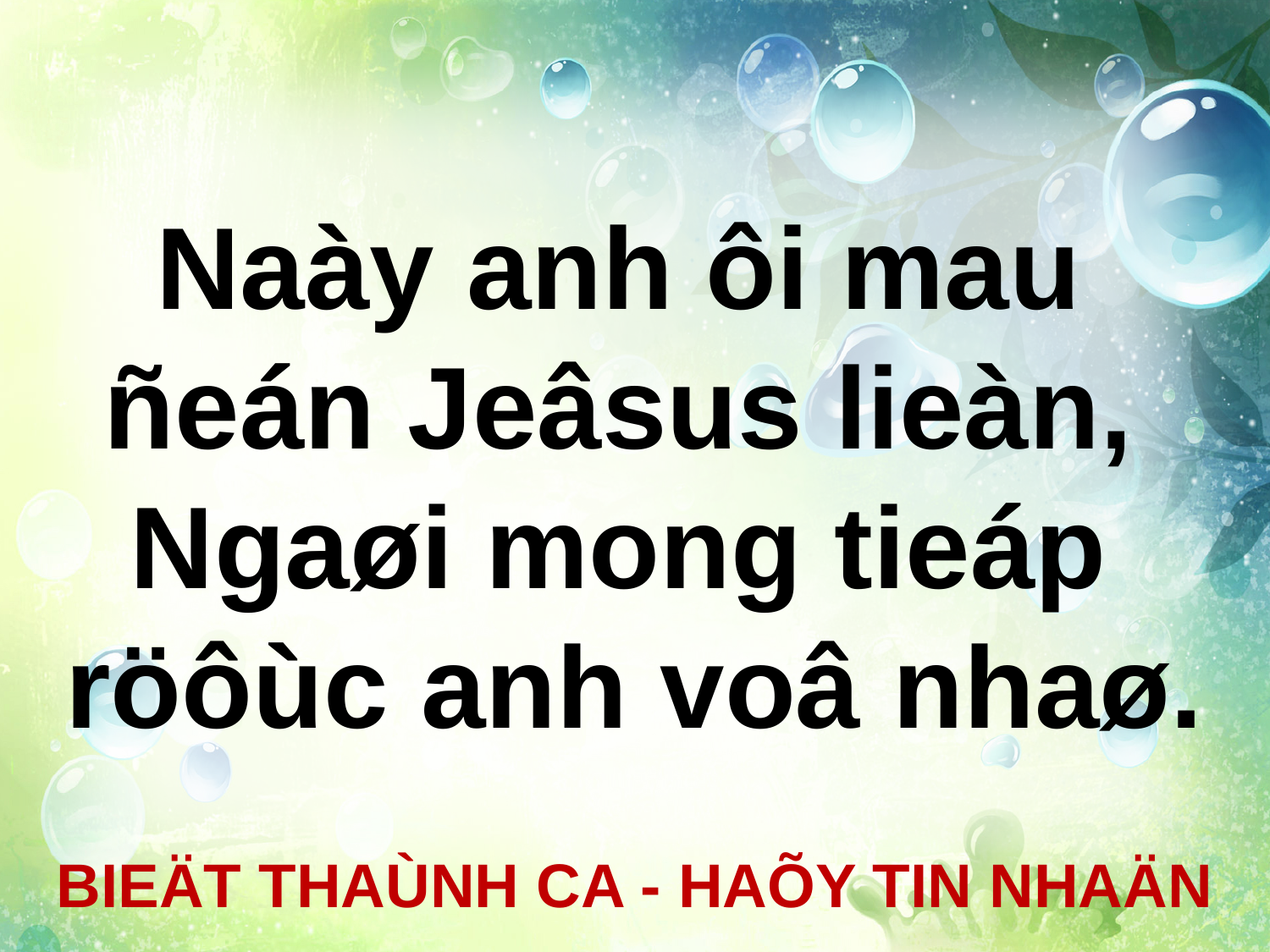

Naày anh ôi mau
ñeán Jeâsus lieàn,
Ngaøi mong tieáp
röôùc anh voâ nhaø.
BIEÄT THAÙNH CA - HAÕY TIN NHAÄN